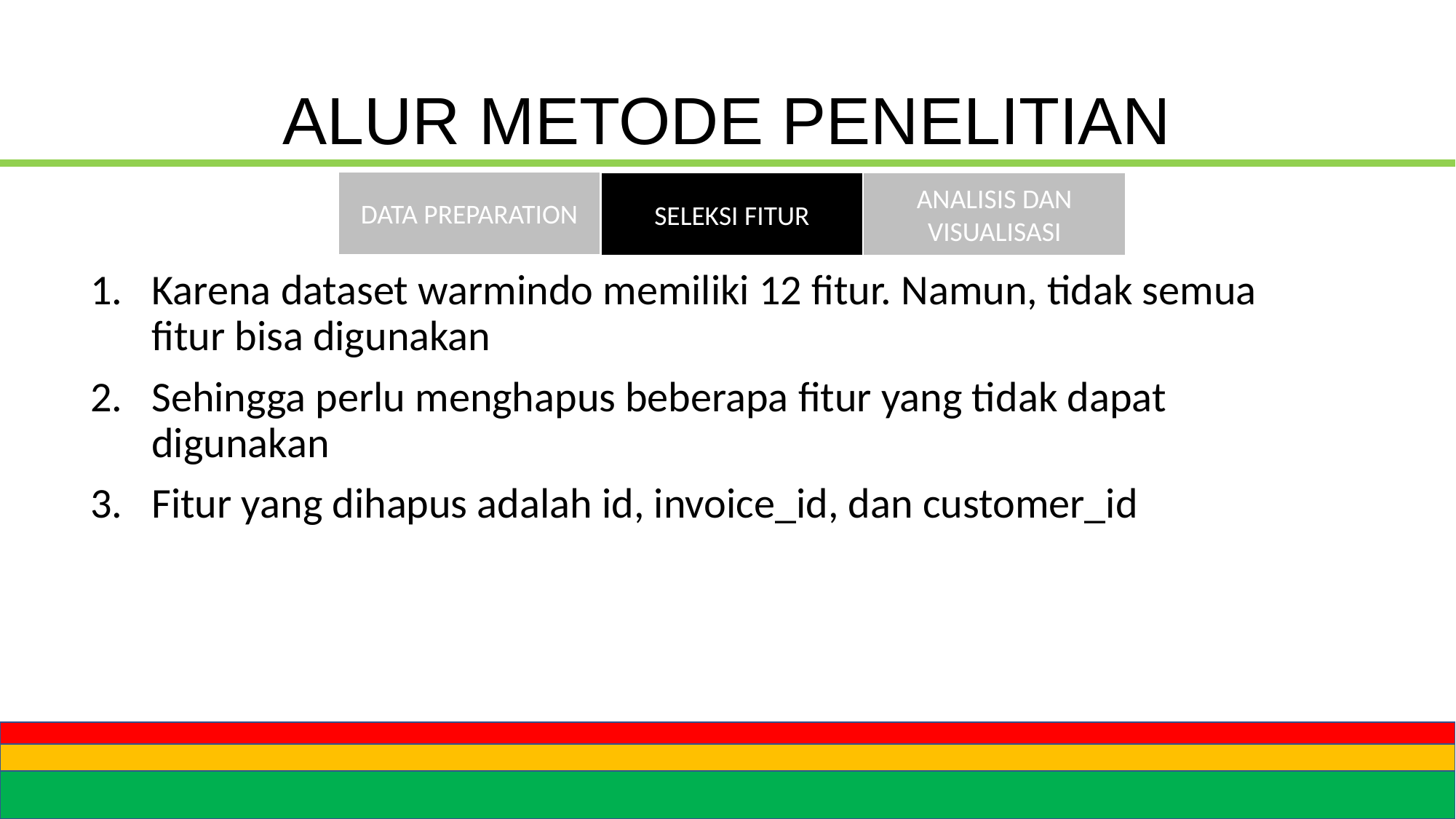

# ALUR METODE PENELITIAN

DATA PREPARATION
ANALISIS DAN VISUALISASI
SELEKSI FITUR
Karena dataset warmindo memiliki 12 fitur. Namun, tidak semua fitur bisa digunakan
Sehingga perlu menghapus beberapa fitur yang tidak dapat digunakan
Fitur yang dihapus adalah id, invoice_id, dan customer_id